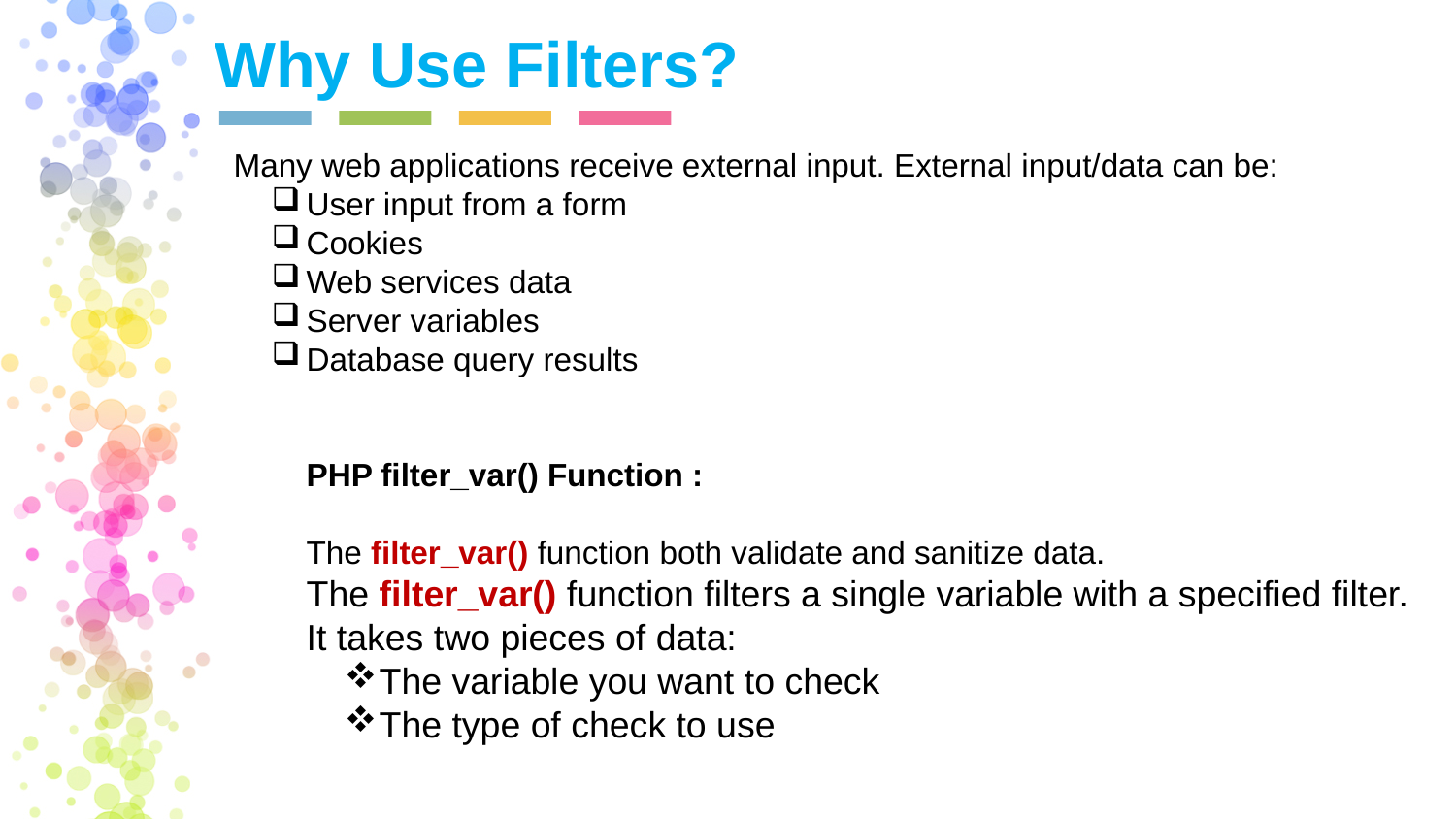

Why Use Filters?

Many web applications receive external input. External input/data can be:
User input from a form
Cookies
Web services data
Server variables
Database query results

PHP filter_var() Function :

The filter_var() function both validate and sanitize data.
The filter_var() function filters a single variable with a specified filter.
It takes two pieces of data:
The variable you want to check
The type of check to use